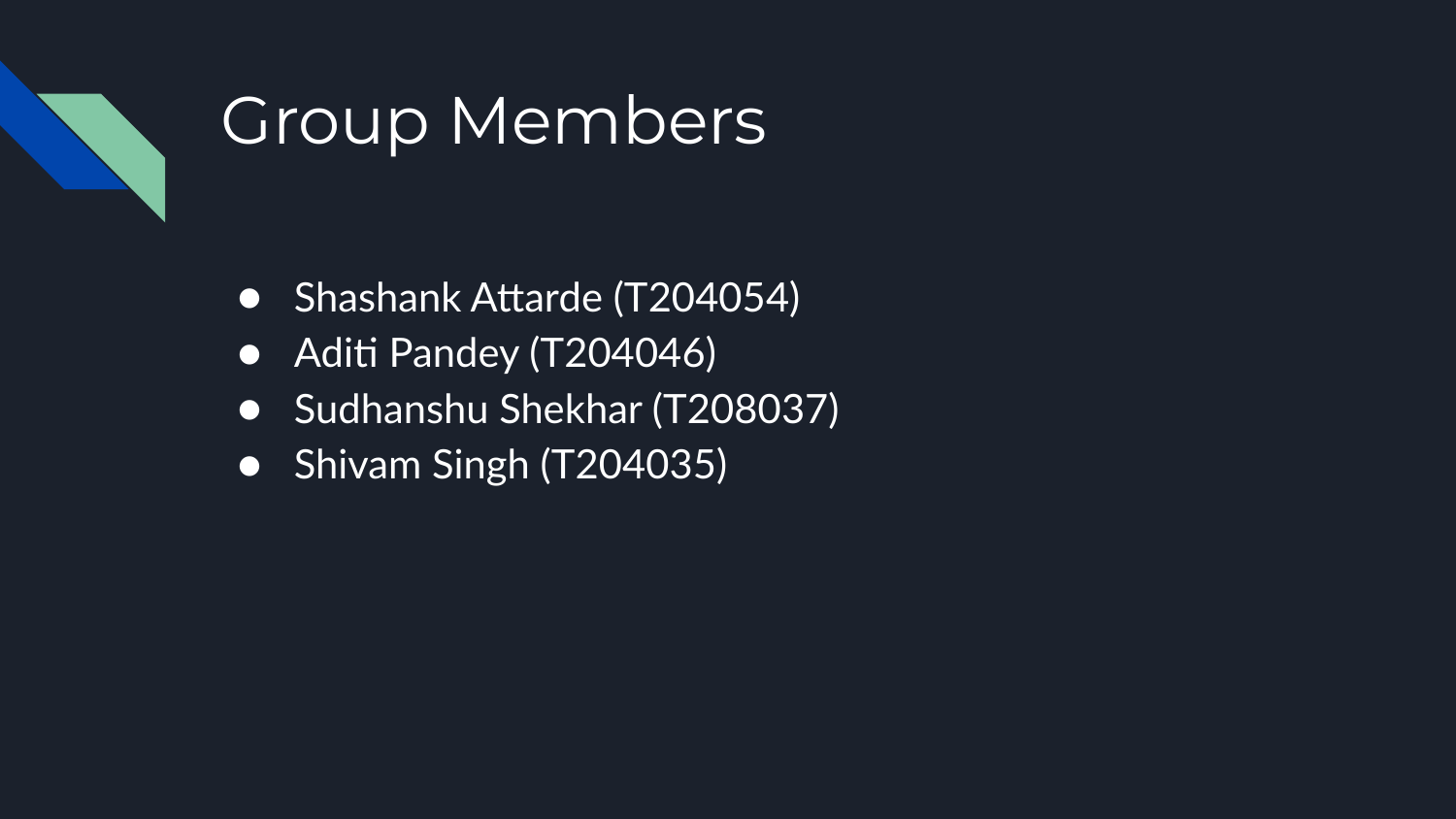

# Group Members
Shashank Attarde (T204054)
Aditi Pandey (T204046)
Sudhanshu Shekhar (T208037)
Shivam Singh (T204035)